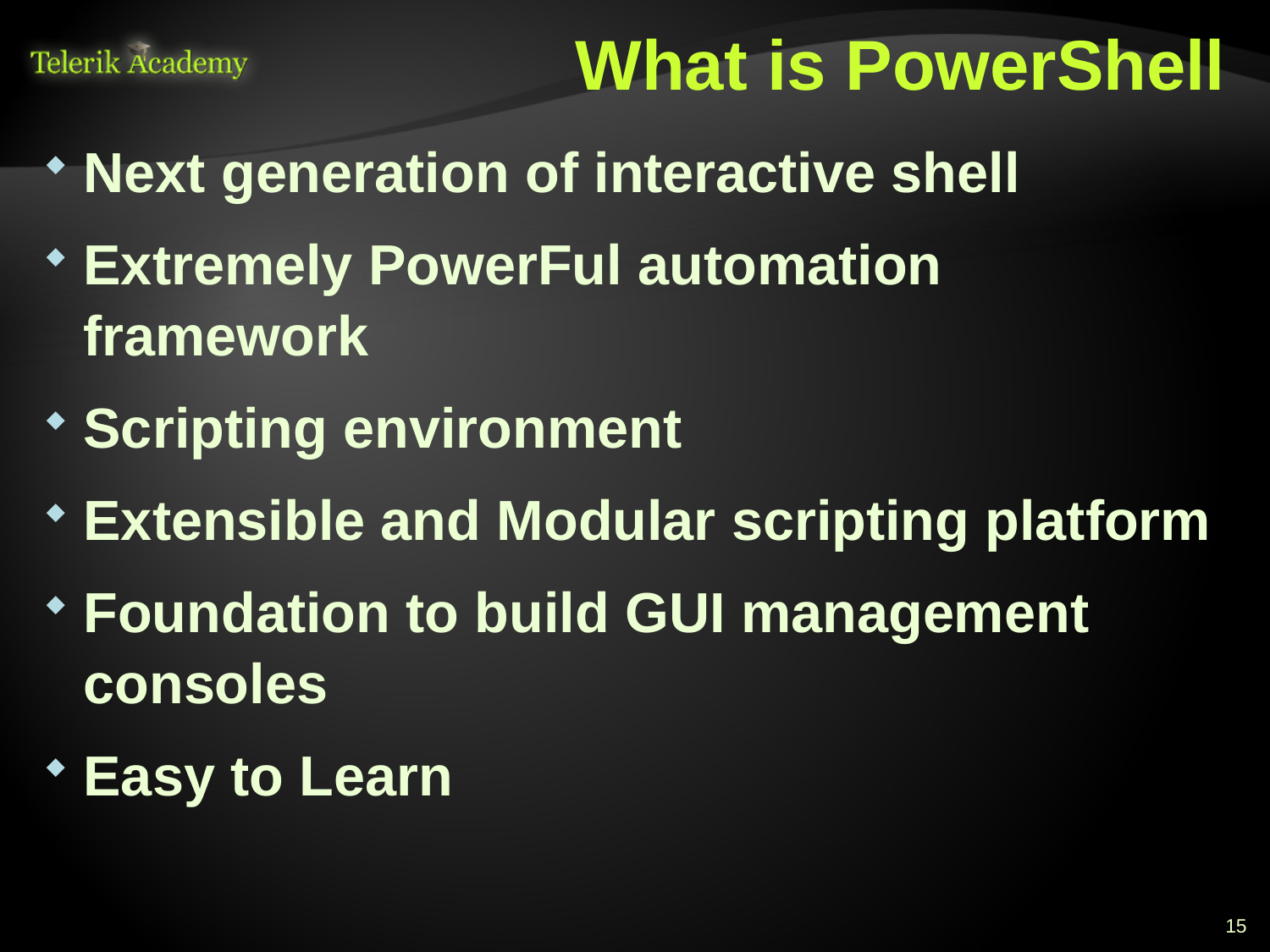

# What is PowerShell
Next generation of interactive shell
Extremely PowerFul automation framework
Scripting environment
Extensible and Modular scripting platform
Foundation to build GUI management consoles
Easy to Learn

15